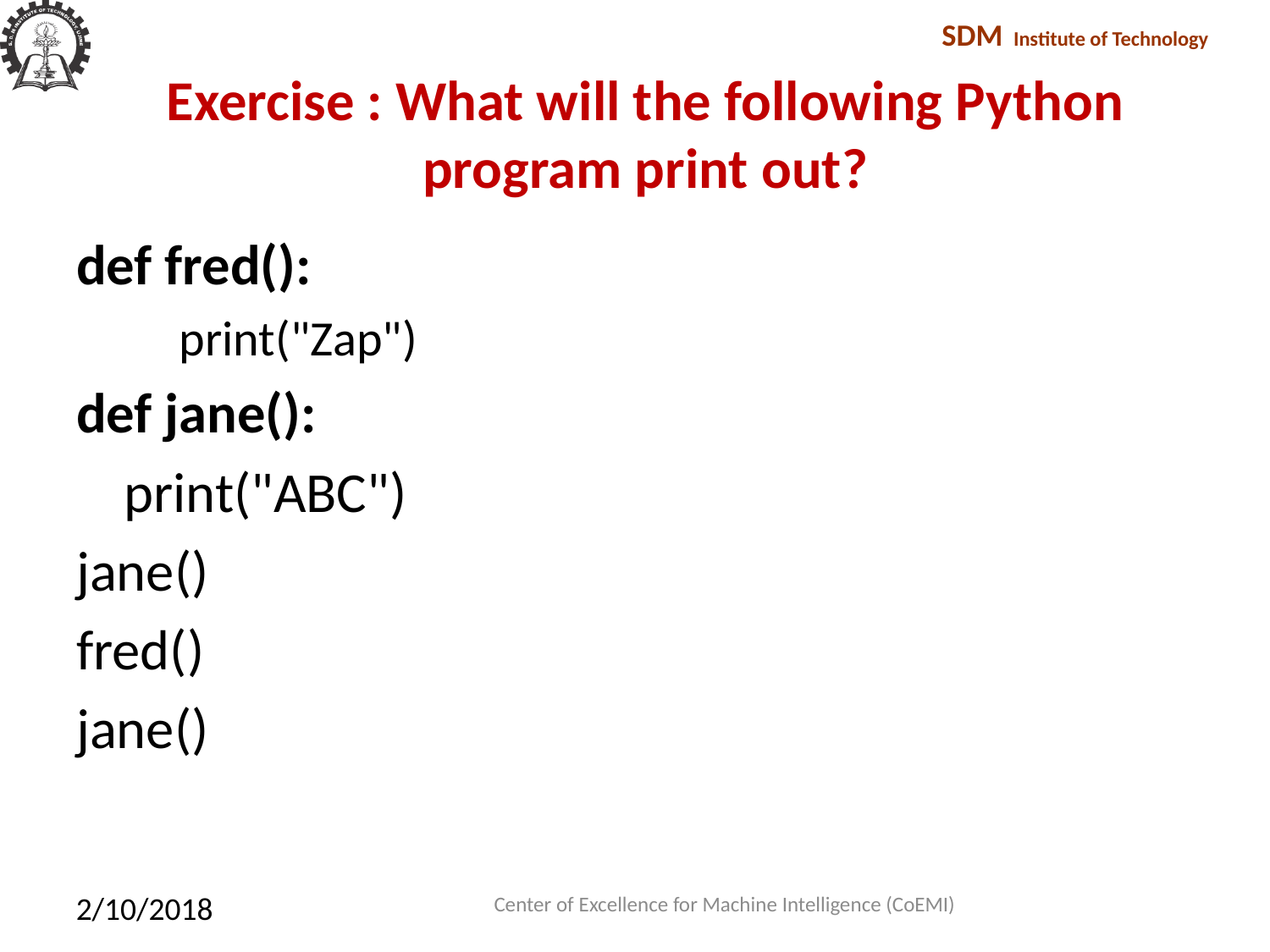

# Exercise : What will the following Python program print out?
def fred():
	print("Zap")
def jane():
	print("ABC")
jane()
fred()
jane()
Center of Excellence for Machine Intelligence (CoEMI)
2/10/2018